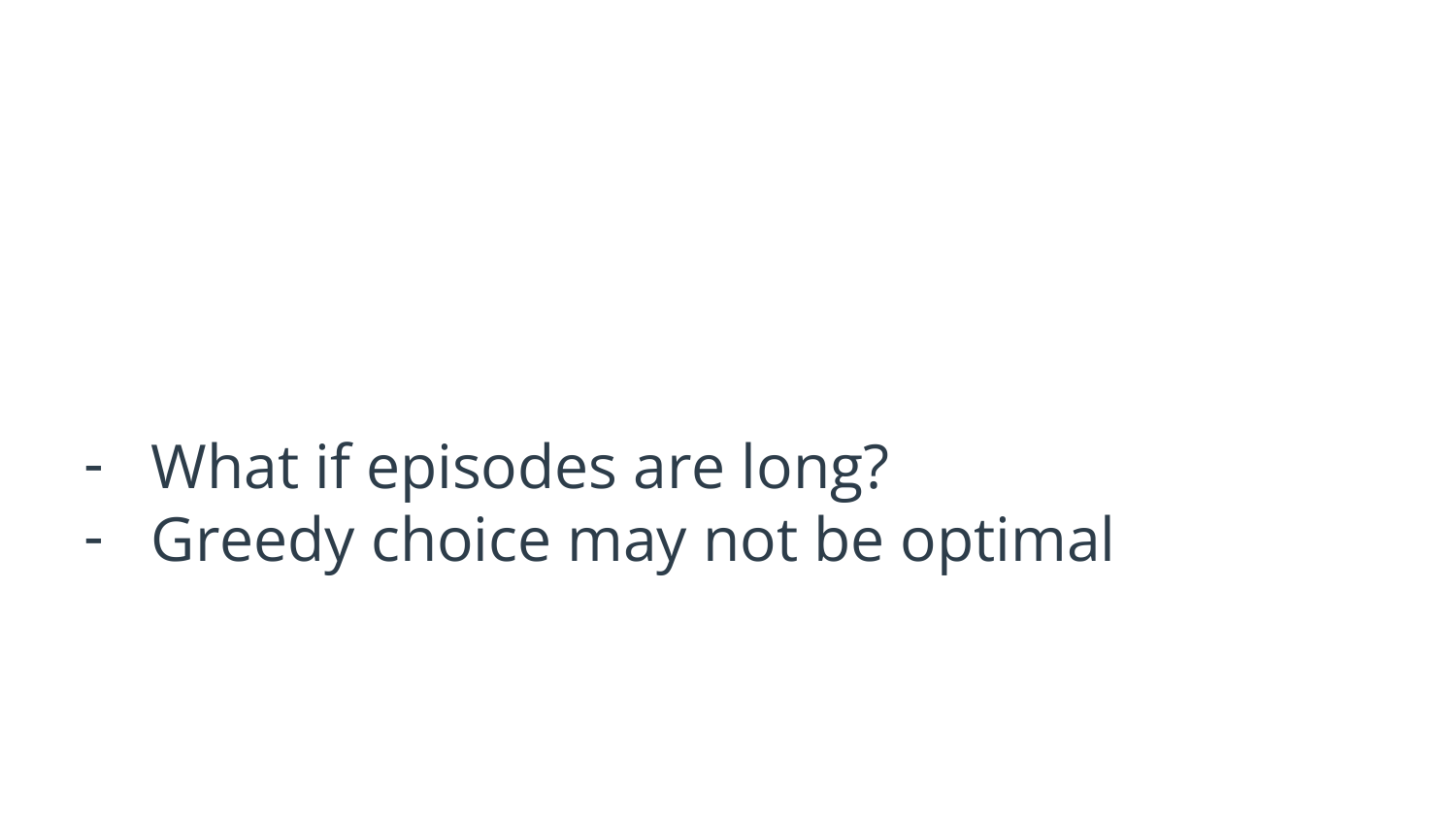

#

What if episodes are long?
Greedy choice may not be optimal